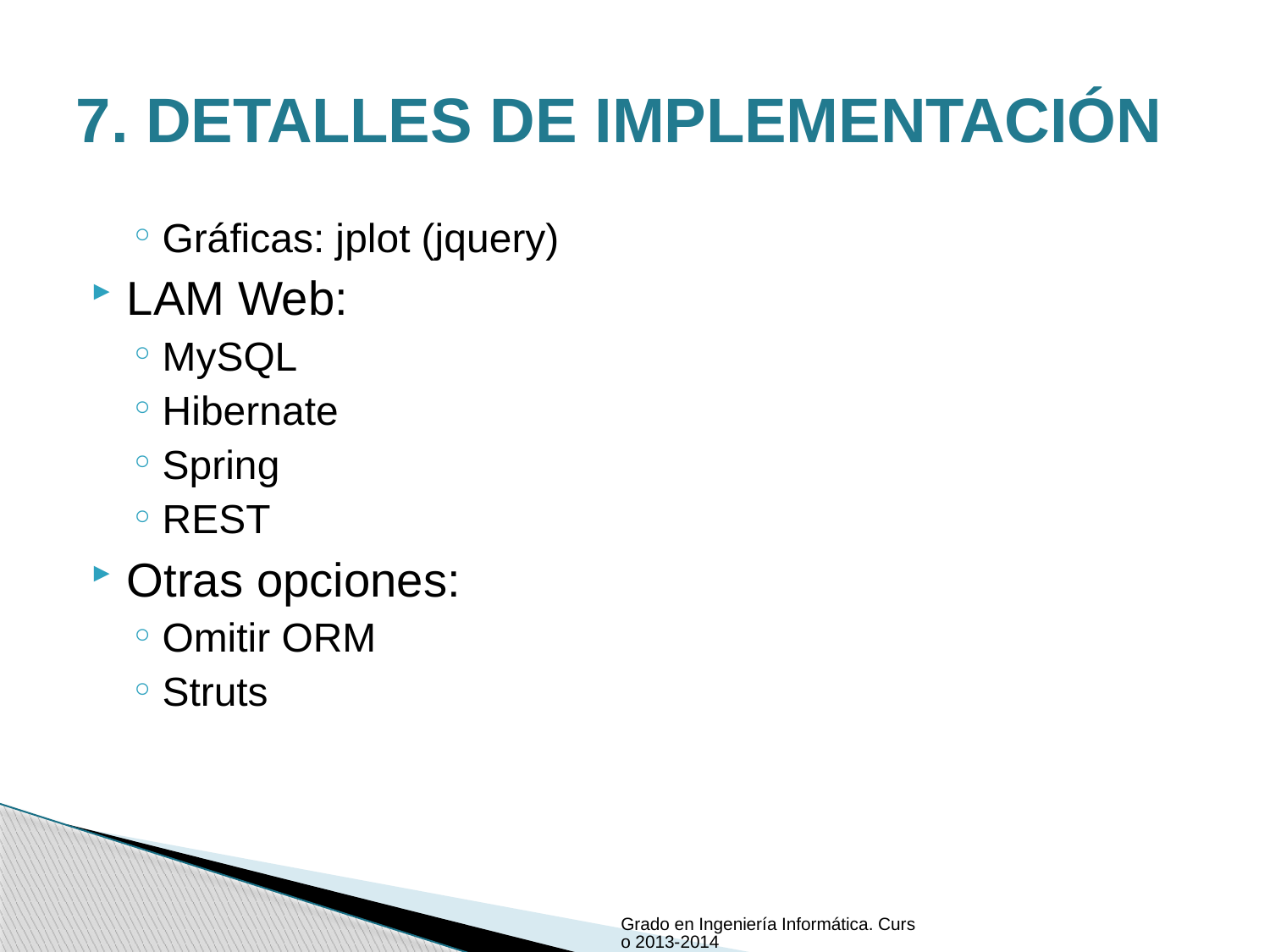

# 7. DETALLES DE IMPLEMENTACIÓN
Gráficas: jplot (jquery)
LAM Web:
MySQL
Hibernate
Spring
REST
Otras opciones:
Omitir ORM
Struts

Grado en Ingeniería Informática. Curso 2013-2014